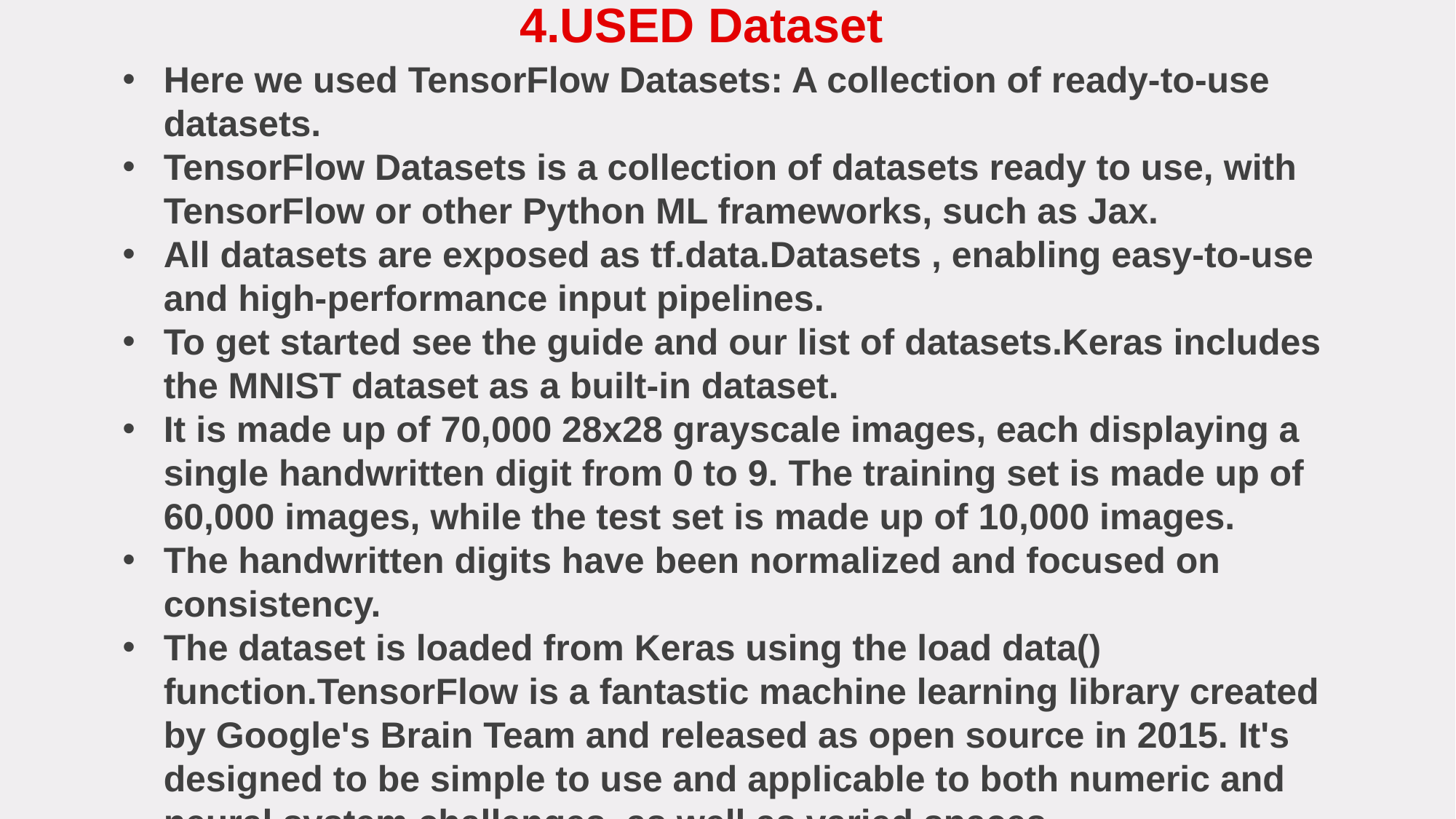

4.USED Dataset
Here we used TensorFlow Datasets: A collection of ready-to-use datasets.
TensorFlow Datasets is a collection of datasets ready to use, with TensorFlow or other Python ML frameworks, such as Jax.
All datasets are exposed as tf.data.Datasets , enabling easy-to-use and high-performance input pipelines.
To get started see the guide and our list of datasets.Keras includes the MNIST dataset as a built-in dataset.
It is made up of 70,000 28x28 grayscale images, each displaying a single handwritten digit from 0 to 9. The training set is made up of 60,000 images, while the test set is made up of 10,000 images.
The handwritten digits have been normalized and focused on consistency.
The dataset is loaded from Keras using the load data() function.TensorFlow is a fantastic machine learning library created by Google's Brain Team and released as open source in 2015. It's designed to be simple to use and applicable to both numeric and neural system challenges, as well as varied spaces.